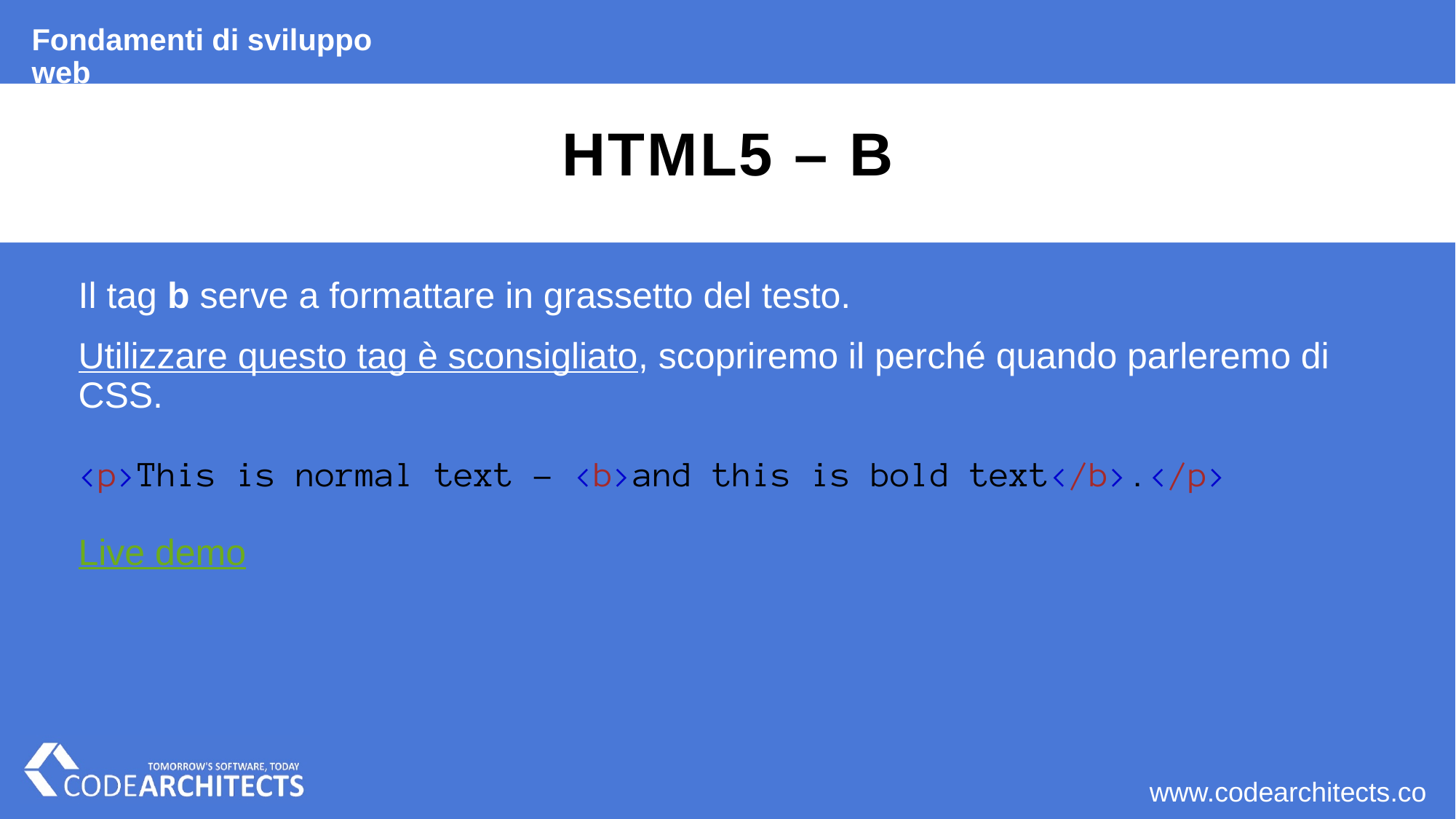

Fondamenti di sviluppo web

# HTML5 – b

Il tag b serve a formattare in grassetto del testo.
Utilizzare questo tag è sconsigliato, scopriremo il perché quando parleremo di CSS.
<p>This is normal text - <b>and this is bold text</b>.</p>
Live demo